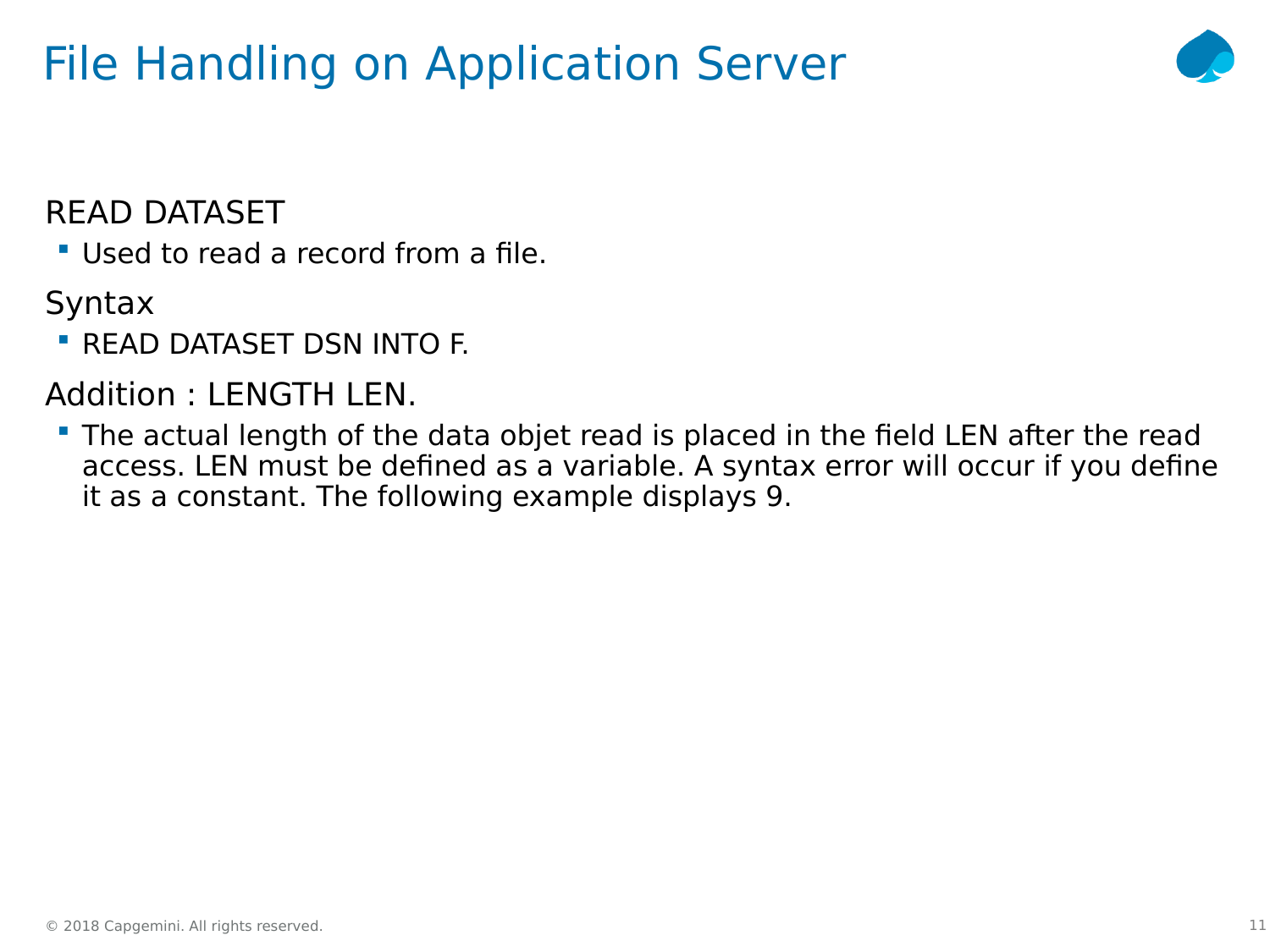

# File Handling on Application Server
READ DATASET
Used to read a record from a file.
Syntax
READ DATASET DSN INTO F.
Addition : LENGTH LEN.
The actual length of the data objet read is placed in the field LEN after the read access. LEN must be defined as a variable. A syntax error will occur if you define it as a constant. The following example displays 9.